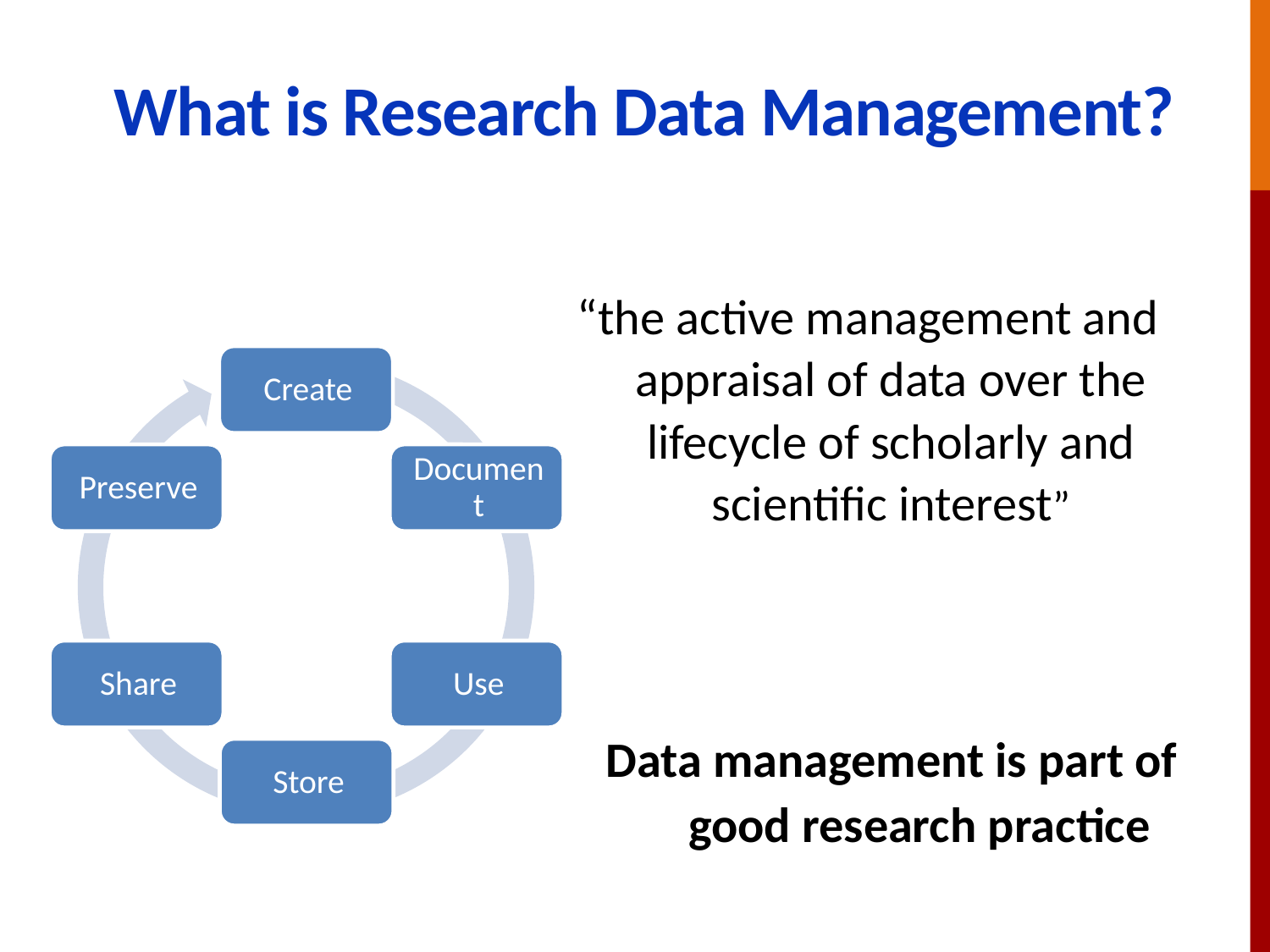

# What is Research Data Management?
“the active management and appraisal of data over the lifecycle of scholarly and scientific interest”
Create
Document
Use
Store
Share
Preserve

Data management is part of
    good research practice